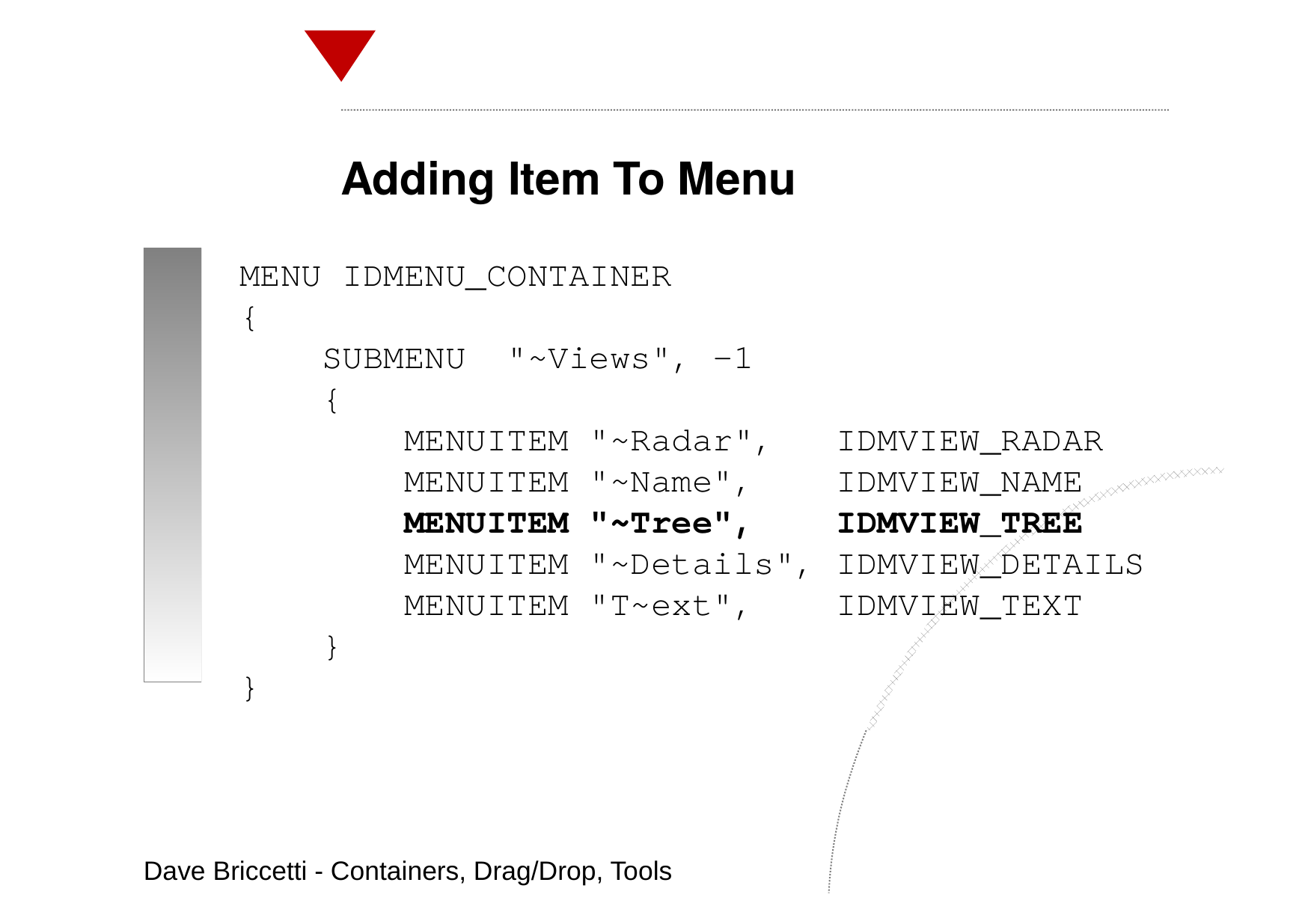

Adding Item To Menu

MENU IDMENU_CONTAINER
{
    SUBMENU  "~Views", -1
    {
        MENUITEM "~Radar",   IDMVIEW_RADAR
        MENUITEM "~Name",    IDMVIEW_NAME
        MENUITEM "~Tree",    IDMVIEW_TREE
        MENUITEM "~Details", IDMVIEW_DETAILS
        MENUITEM "T~ext",    IDMVIEW_TEXT
    }
}

Dave Briccetti - Containers, Drag/Drop, Tools